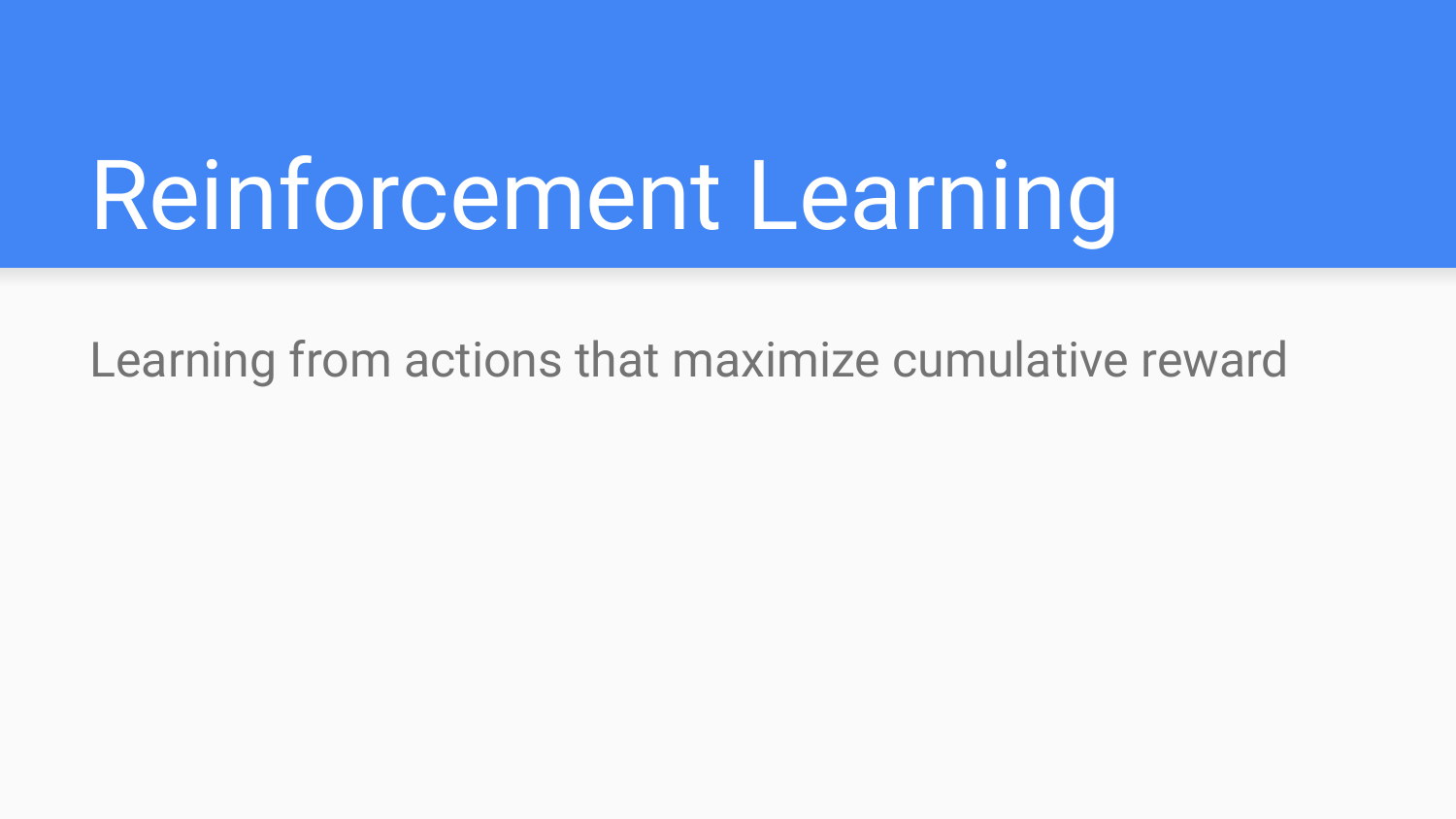

# Reinforcement Learning
Learning from actions that maximize cumulative reward